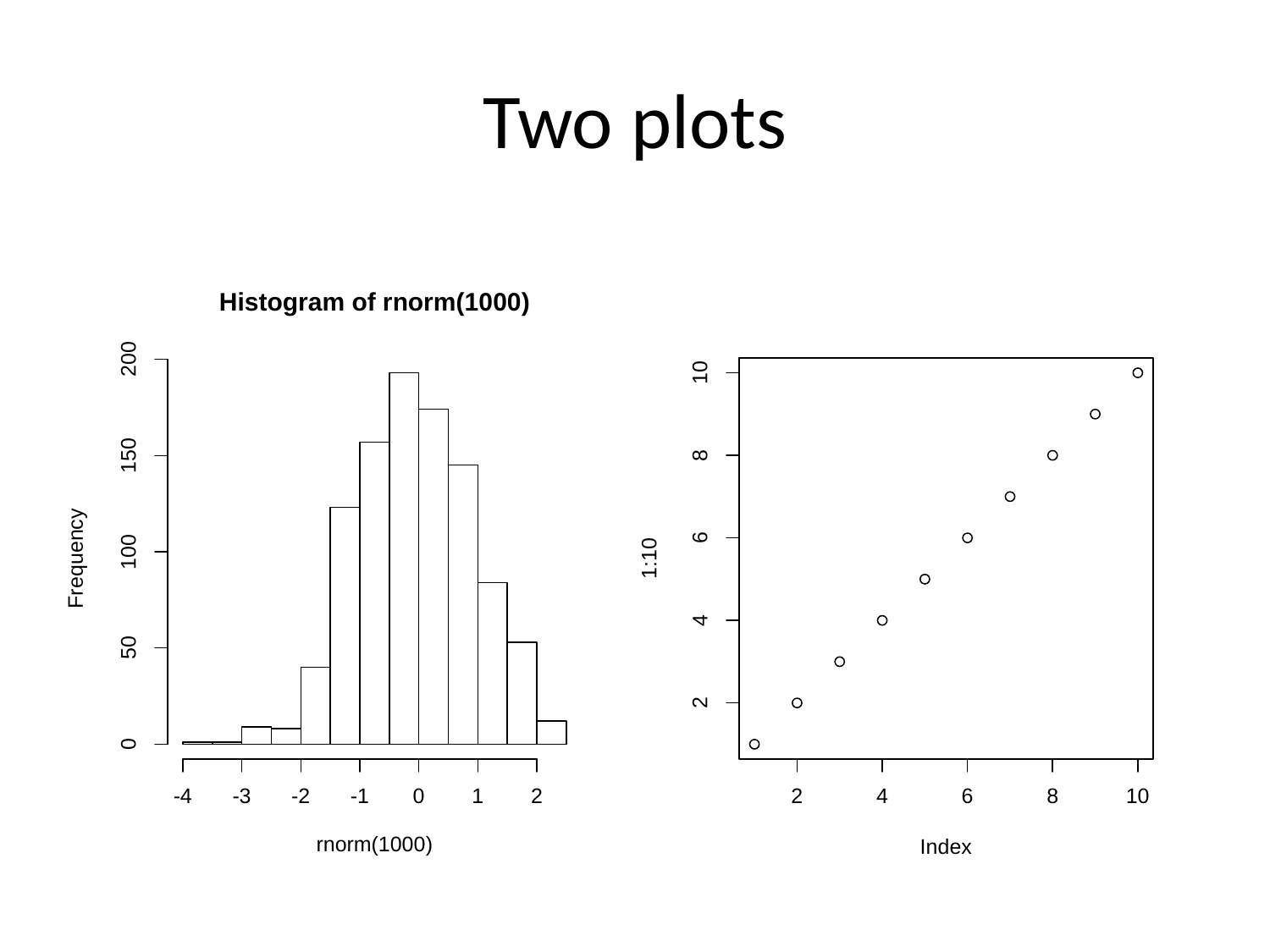

# Two plots

Histogram of rnorm(1000)
200

150

100
Frequency

50

0

-3
0
-2
-1
1
2
-4
rnorm(1000)

10

8

6

1:10

4

2

6
8
10
2
4
Index